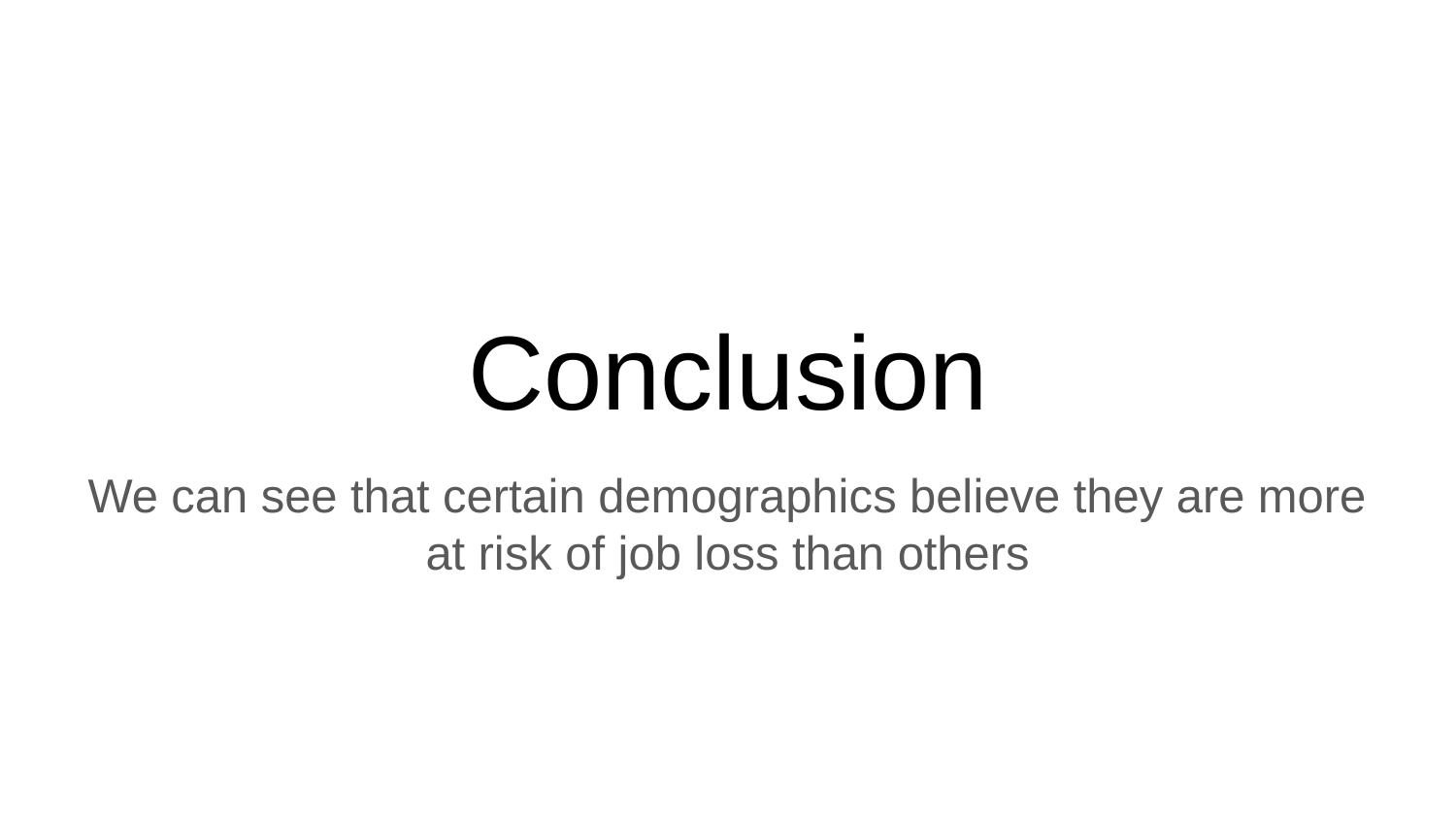

# Conclusion
We can see that certain demographics believe they are more at risk of job loss than others